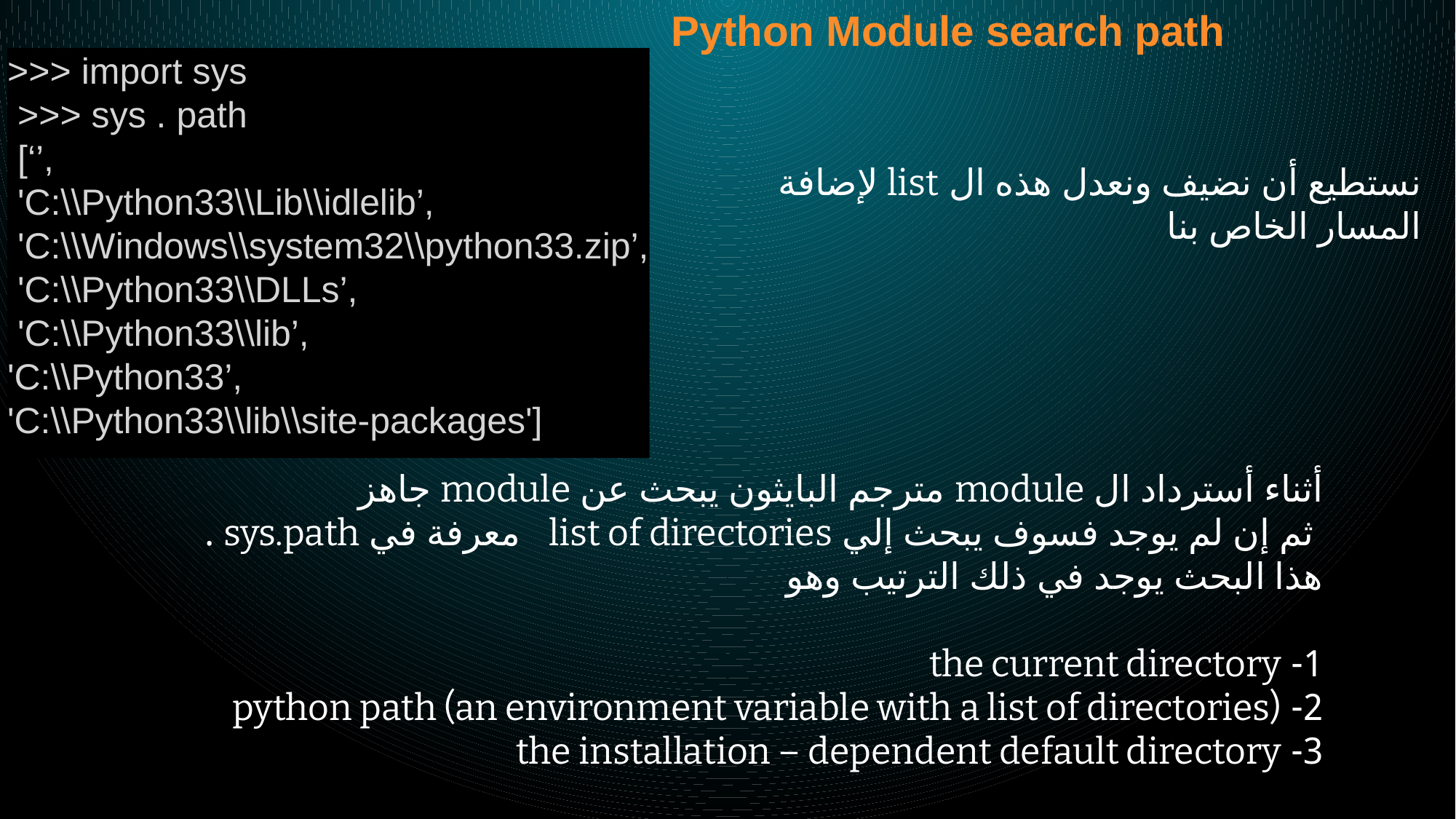

Python Module search path
>>> import sys
 >>> sys . path
 [‘’,
 'C:\\Python33\\Lib\\idlelib’,
 'C:\\Windows\\system32\\python33.zip’,
 'C:\\Python33\\DLLs’,
 'C:\\Python33\\lib’,
'C:\\Python33’,
'C:\\Python33\\lib\\site-packages']
نستطيع أن نضيف ونعدل هذه ال list لإضافة المسار الخاص بنا
أثناء أسترداد ال module مترجم البايثون يبحث عن module جاهز
 ثم إن لم يوجد فسوف يبحث إلي list of directories   معرفة في sys.path . هذا البحث يوجد في ذلك الترتيب وهو

1- the current directory
2- python path (an environment variable with a list of directories)
3- the installation – dependent default directory